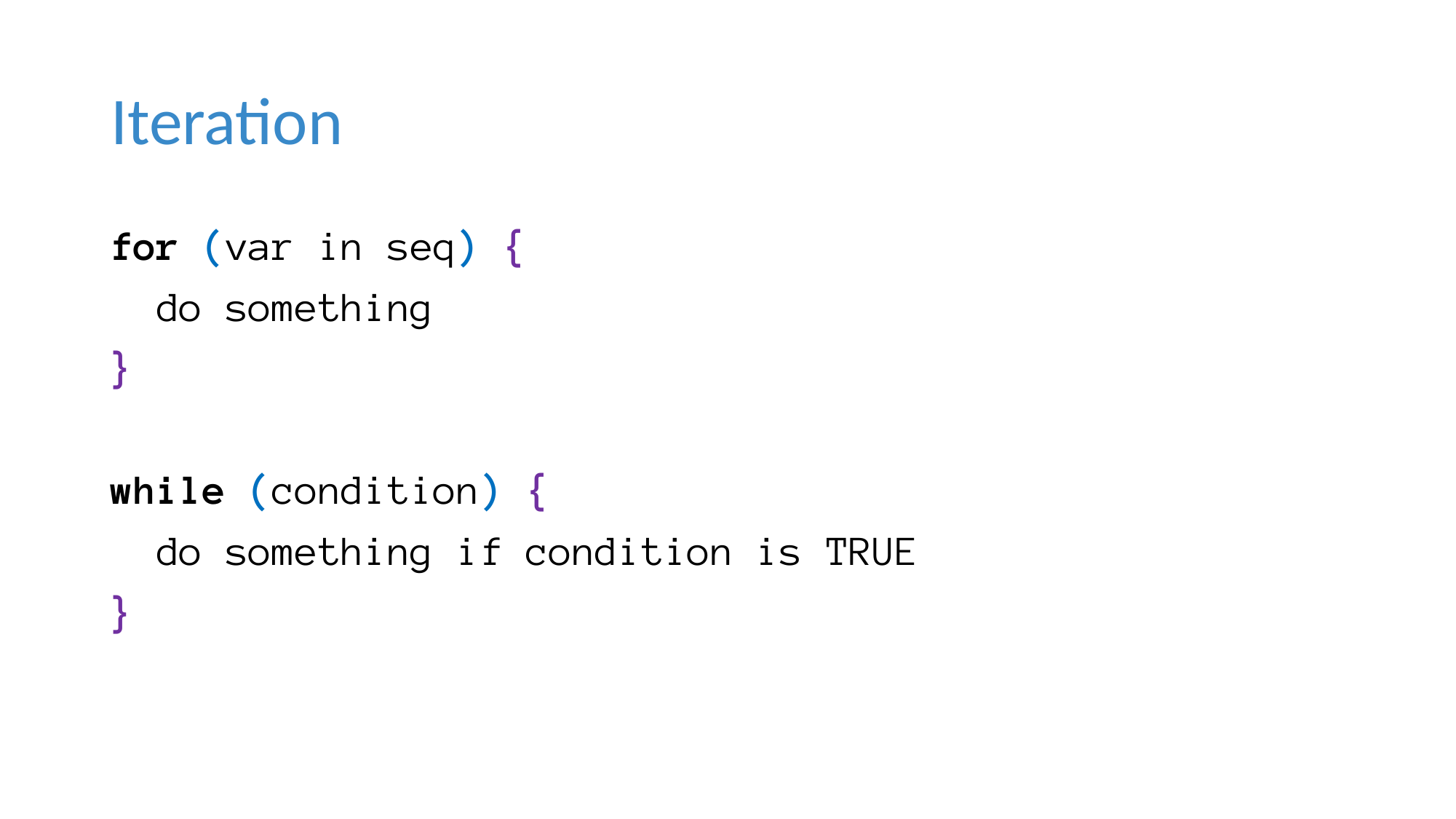

# Iteration
for (var in seq) {
  do something
}

while (condition) {
  do something if condition is TRUE
}